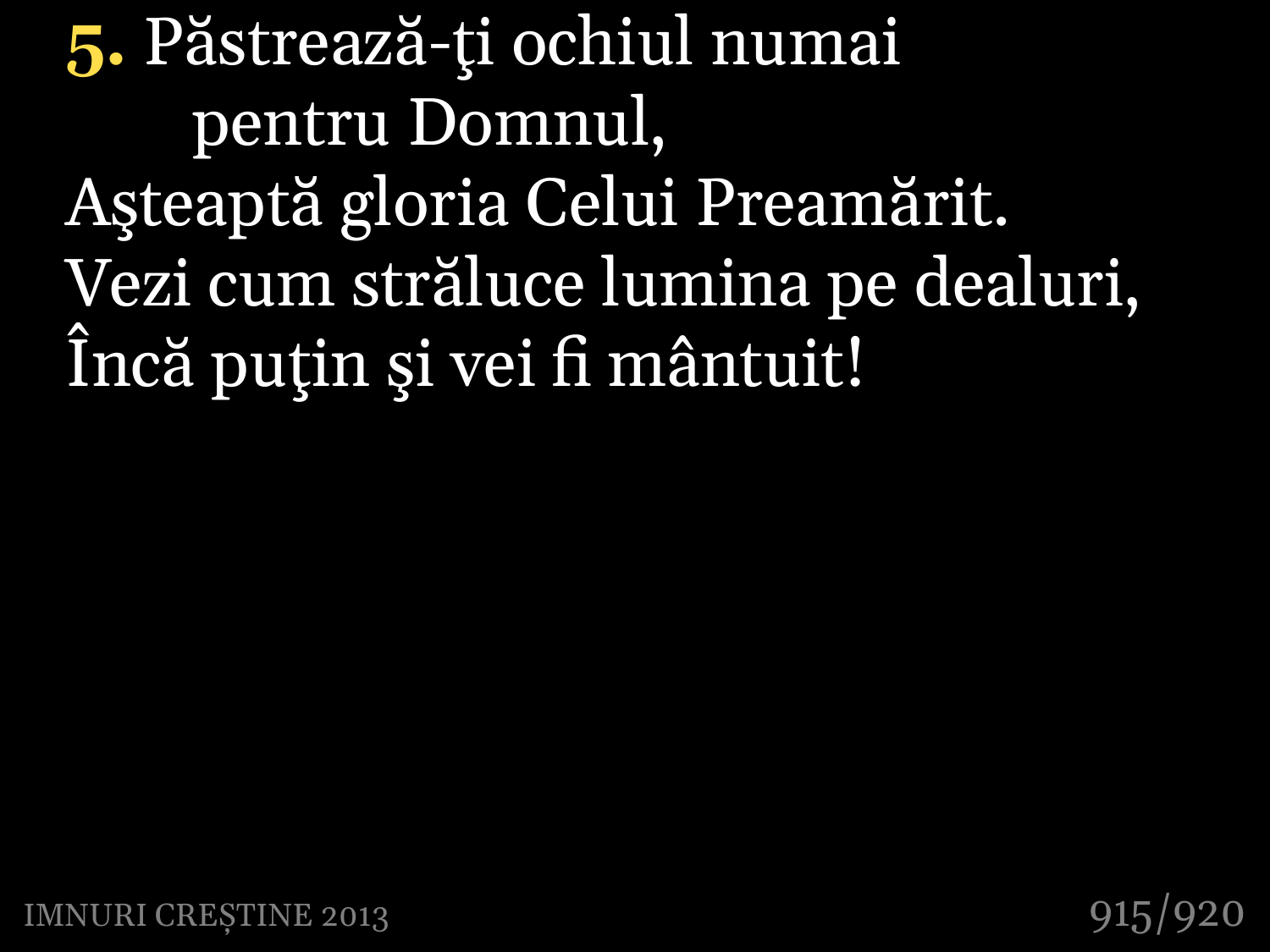

5. Păstrează-ţi ochiul numai
	pentru Domnul,
Aşteaptă gloria Celui Preamărit.
Vezi cum străluce lumina pe dealuri,
Încă puţin şi vei fi mântuit!
915/920
IMNURI CREȘTINE 2013